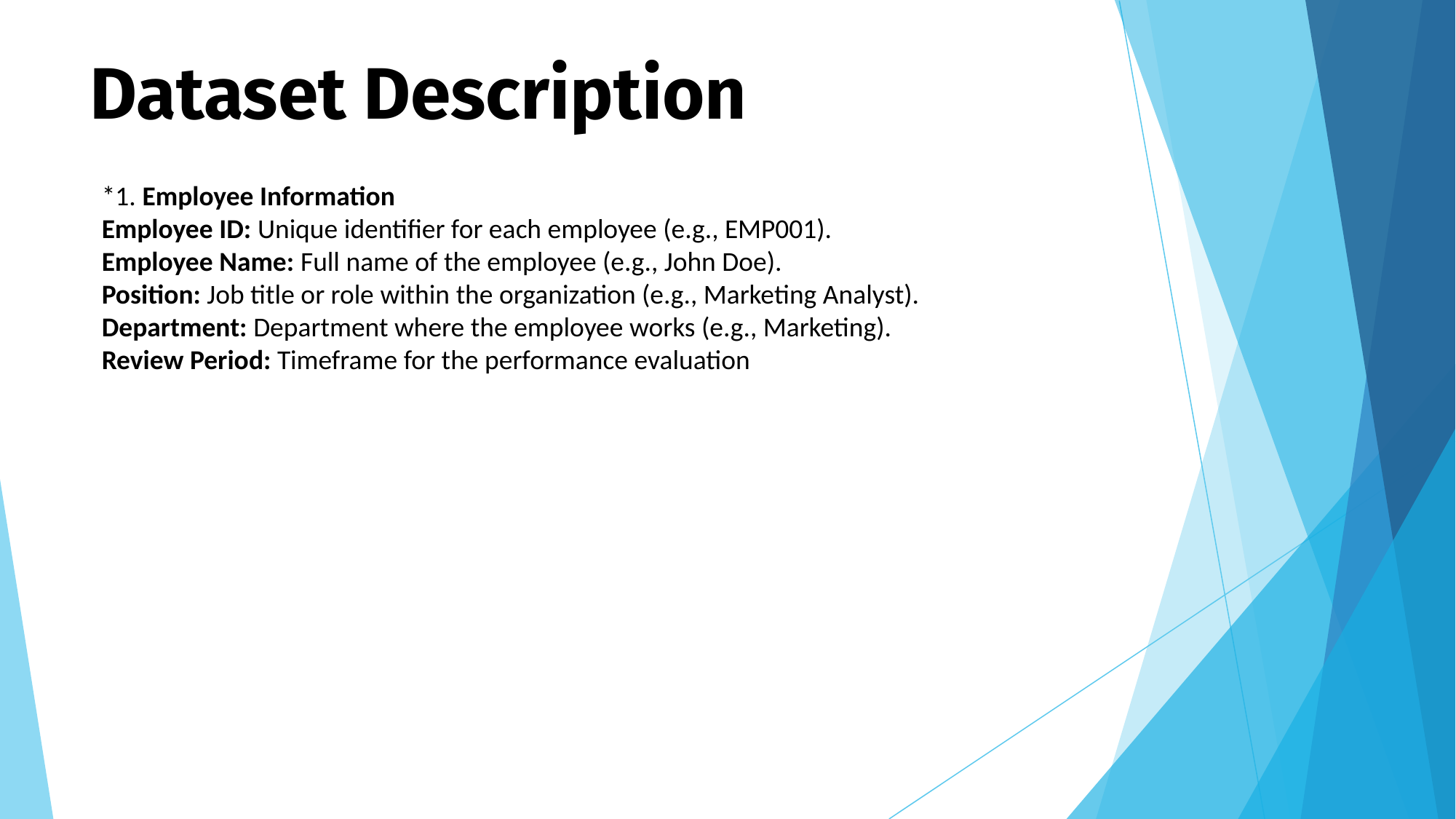

# Dataset Description
*1. Employee Information
Employee ID: Unique identifier for each employee (e.g., EMP001).
Employee Name: Full name of the employee (e.g., John Doe).
Position: Job title or role within the organization (e.g., Marketing Analyst).
Department: Department where the employee works (e.g., Marketing).
Review Period: Timeframe for the performance evaluation